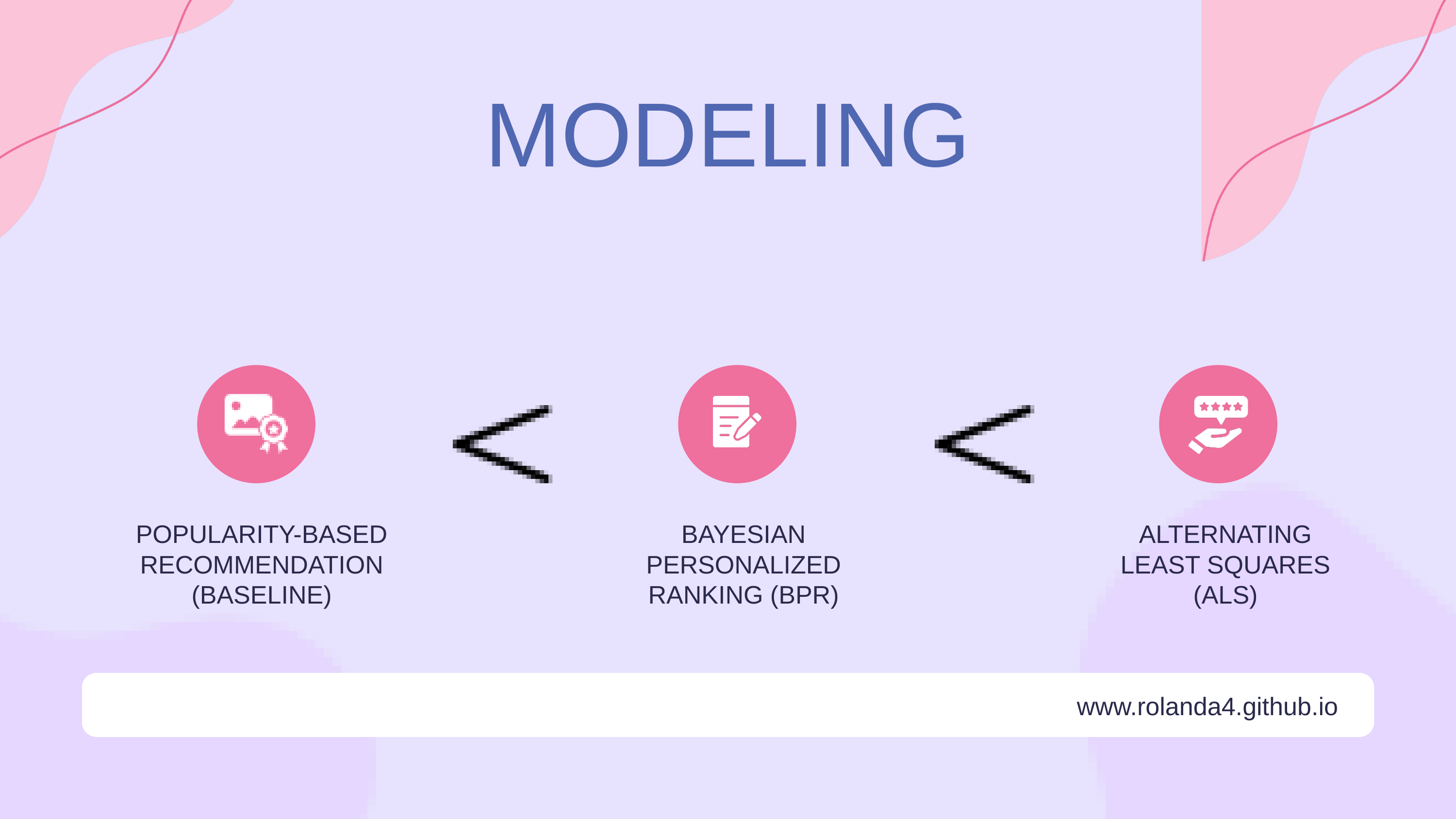

MODELING

POPULARITY-BASED RECOMMENDATION (BASELINE)

BAYESIAN PERSONALIZED RANKING (BPR)

ALTERNATING LEAST SQUARES (ALS)

www.rolanda4.github.io